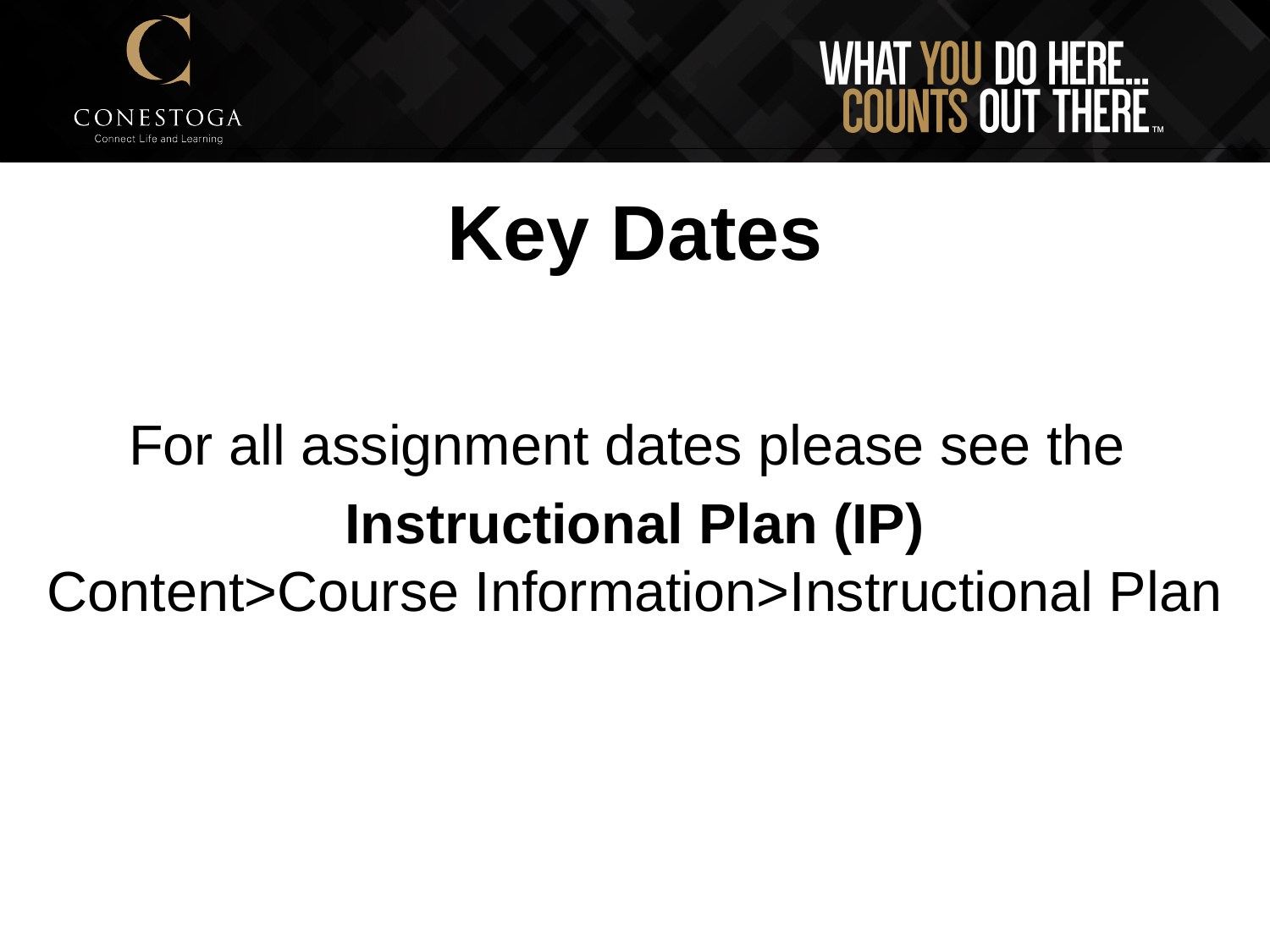

# Key Dates
For all assignment dates please see the
Instructional Plan (IP)
Content>Course Information>Instructional Plan